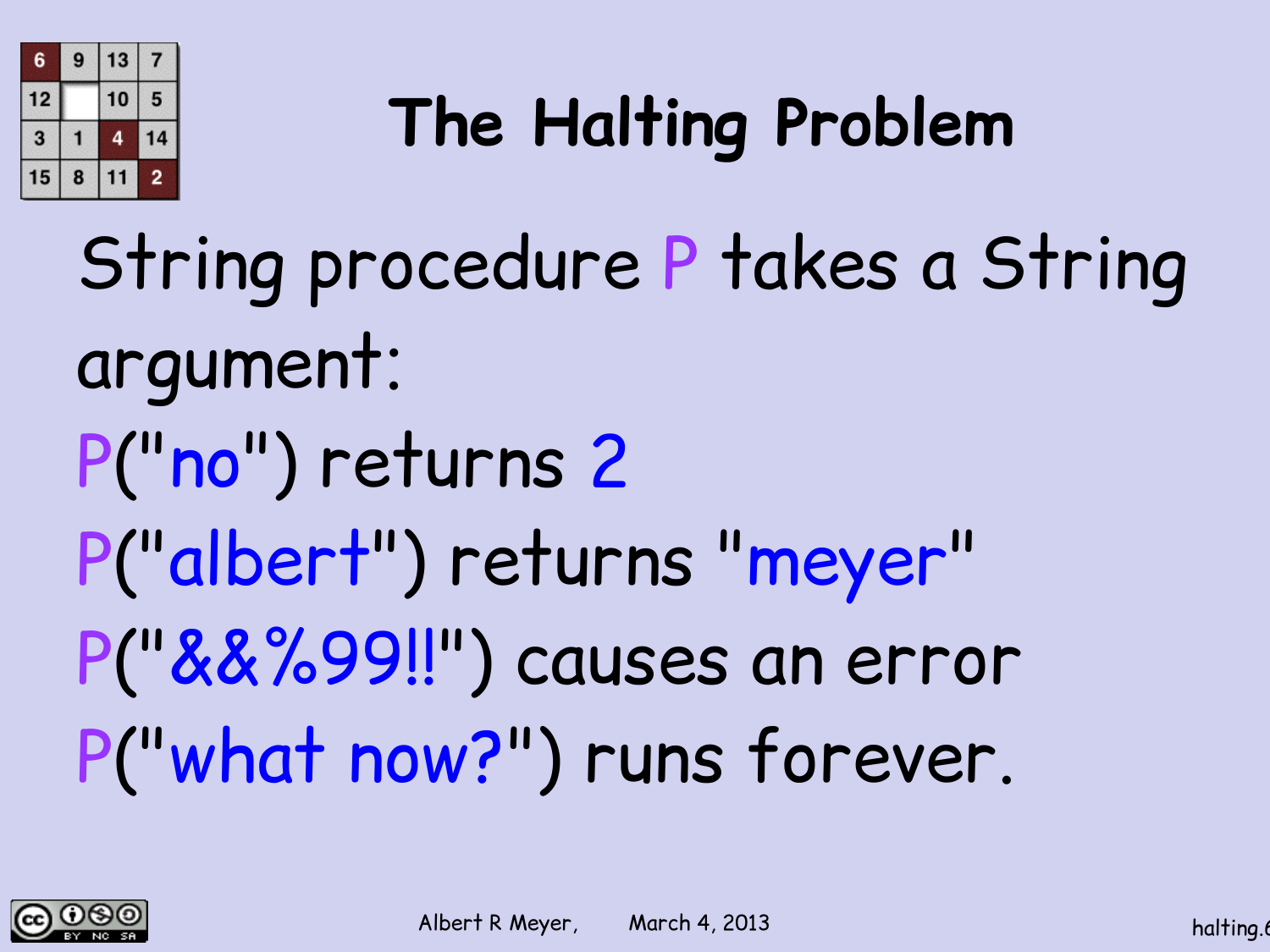

# The Halting Problem
String procedure P takes a String
argument:
P("no") returns 2
P("albert") returns "meyer"
P("&&%99!!") causes an error
P("what now?") runs forever.